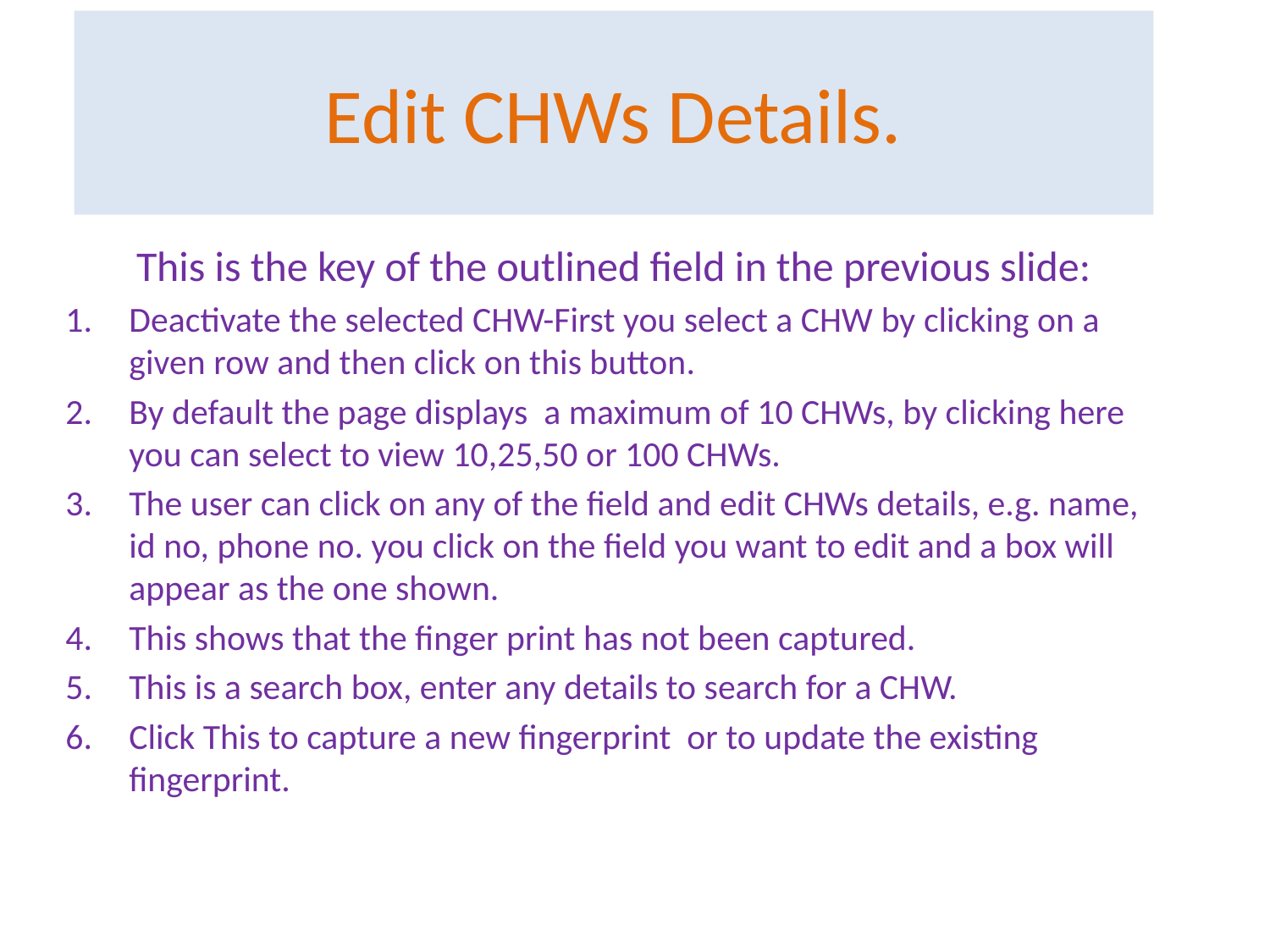

# Edit CHWs Details.
This is the key of the outlined field in the previous slide:
Deactivate the selected CHW-First you select a CHW by clicking on a given row and then click on this button.
By default the page displays  a maximum of 10 CHWs, by clicking here you can select to view 10,25,50 or 100 CHWs.
The user can click on any of the field and edit CHWs details, e.g. name, id no, phone no. you click on the field you want to edit and a box will appear as the one shown.
This shows that the finger print has not been captured.
This is a search box, enter any details to search for a CHW.
Click This to capture a new fingerprint  or to update the existing fingerprint.